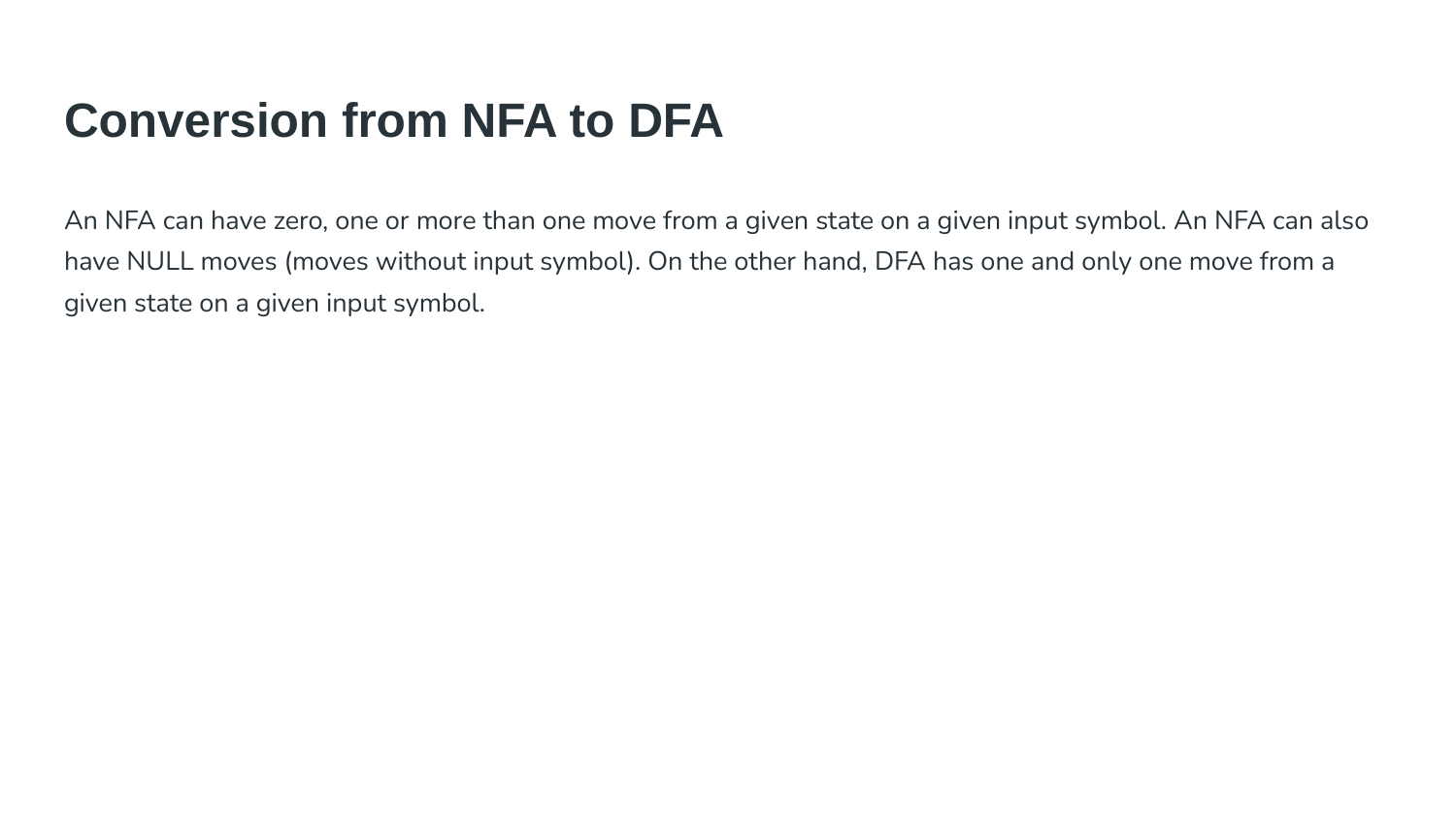

# Conversion from NFA to DFA
An NFA can have zero, one or more than one move from a given state on a given input symbol. An NFA can also have NULL moves (moves without input symbol). On the other hand, DFA has one and only one move from a given state on a given input symbol.